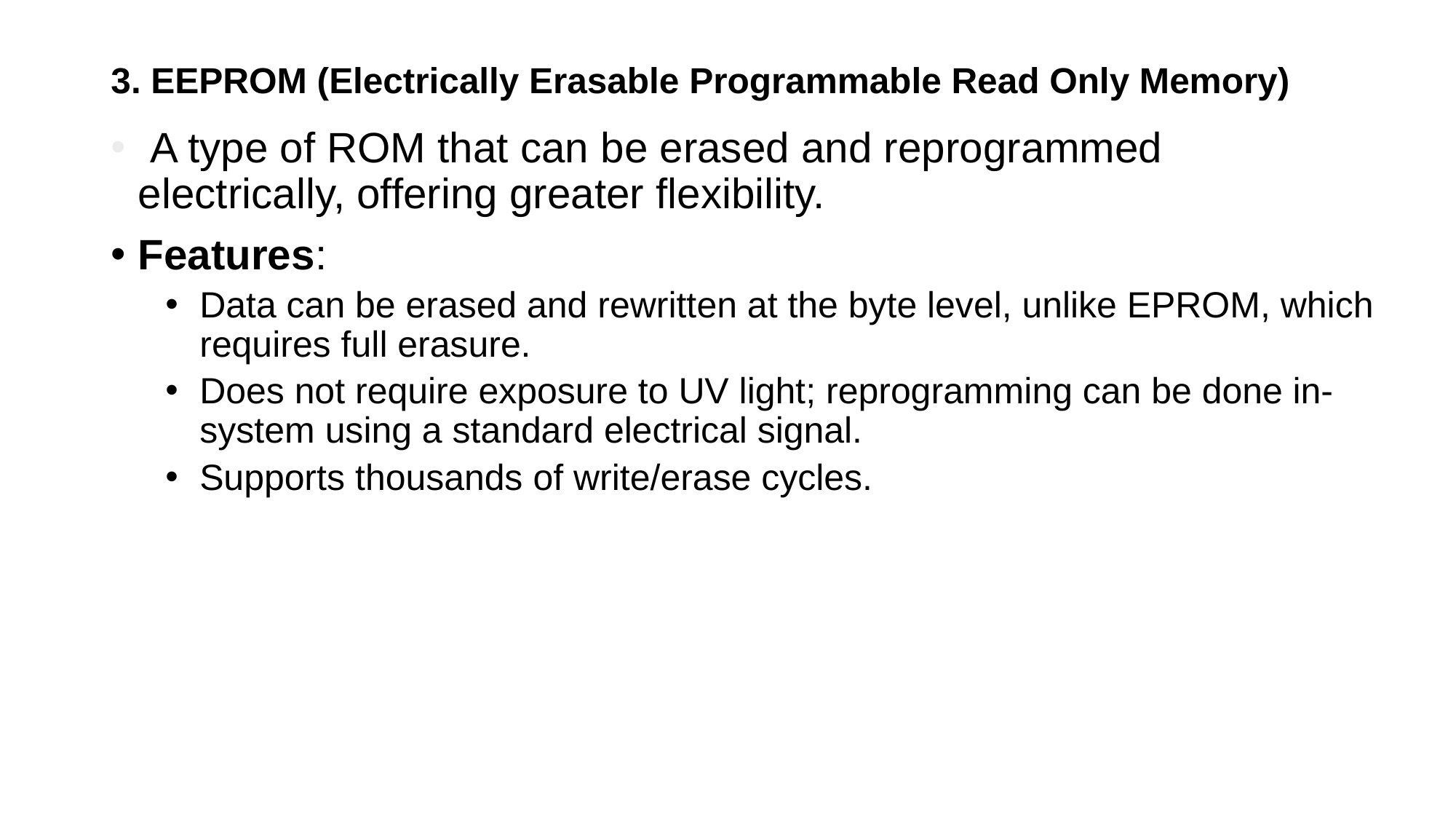

# 3. EEPROM (Electrically Erasable Programmable Read Only Memory)
 A type of ROM that can be erased and reprogrammed electrically, offering greater flexibility.
Features:
Data can be erased and rewritten at the byte level, unlike EPROM, which requires full erasure.
Does not require exposure to UV light; reprogramming can be done in-system using a standard electrical signal.
Supports thousands of write/erase cycles.